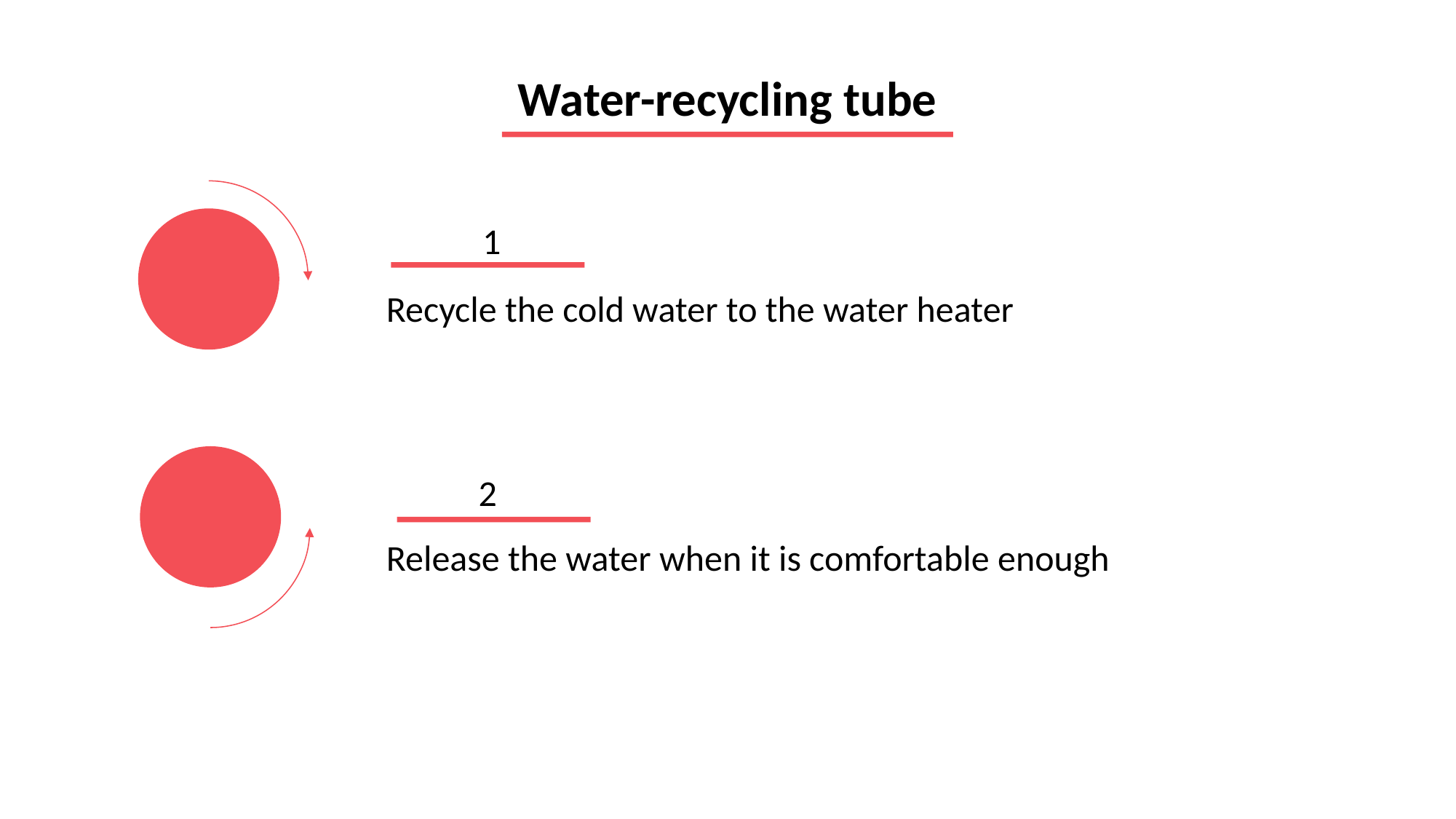

Water-recycling tube

1

Recycle the cold water to the water heater

2

Release the water when it is comfortable enough